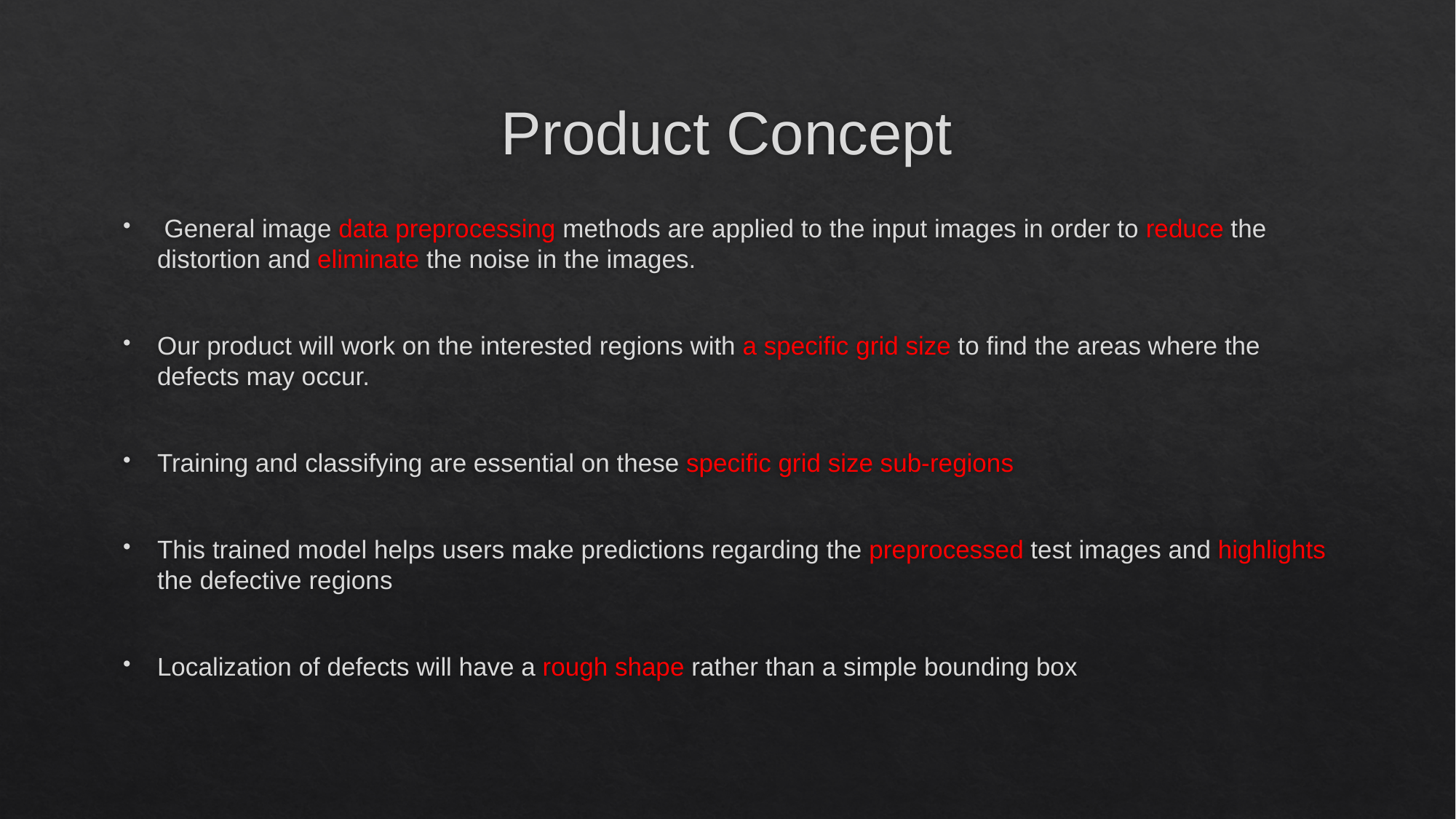

# Product Concept
 General image data preprocessing methods are applied to the input images in order to reduce the distortion and eliminate the noise in the images.

Our product will work on the interested regions with a specific grid size to find the areas where the defects may occur.

Training and classifying are essential on these specific grid size sub-regions

This trained model helps users make predictions regarding the preprocessed test images and highlights the defective regions

Localization of defects will have a rough shape rather than a simple bounding box